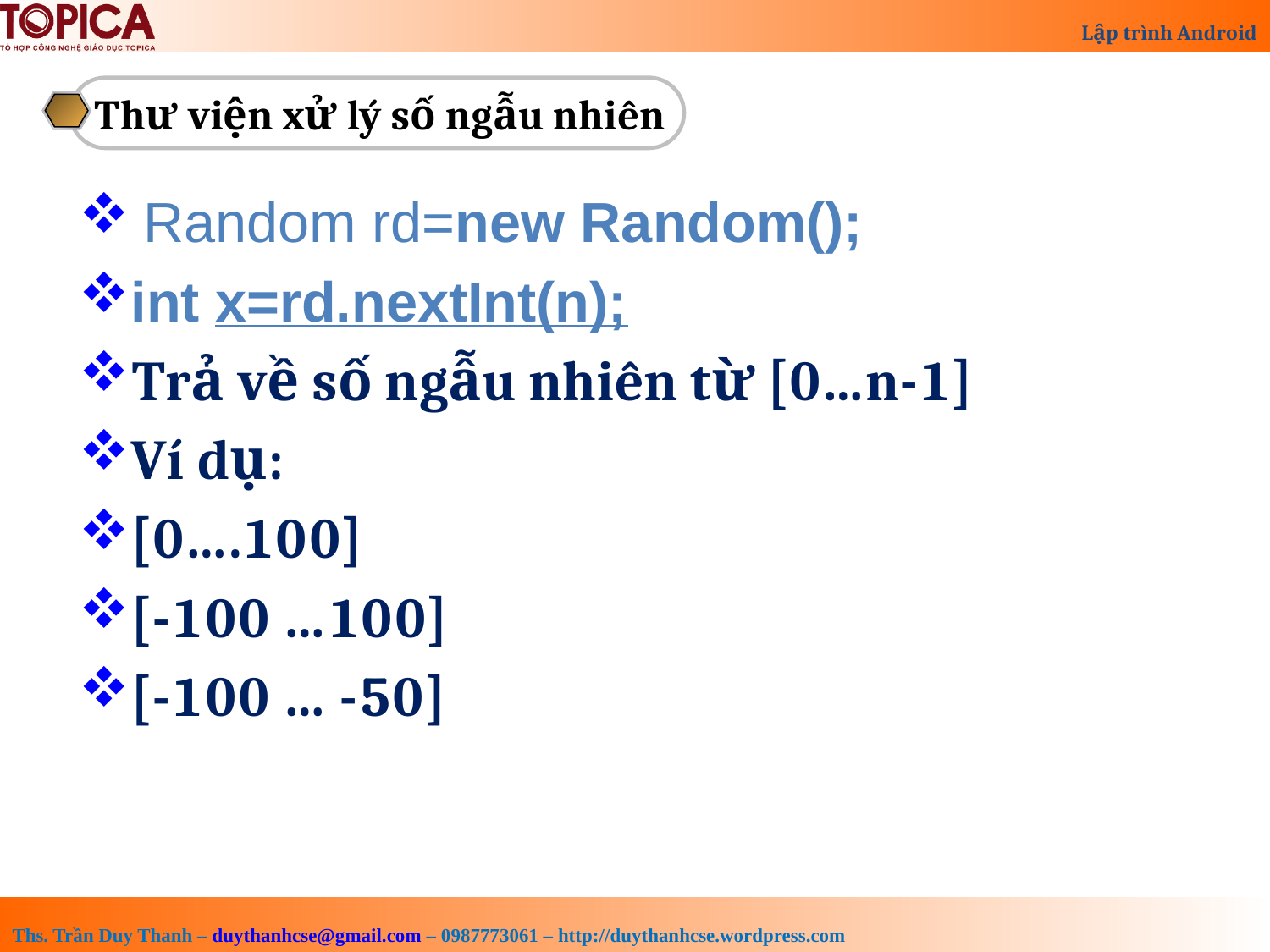

Thư viện xử lý số ngẫu nhiên

 Random rd=new Random();
int x=rd.nextInt(n);
Trả về số ngẫu nhiên từ [0…n-1]
Ví dụ:
[0….100]
[-100 …100]
[-100 … -50]